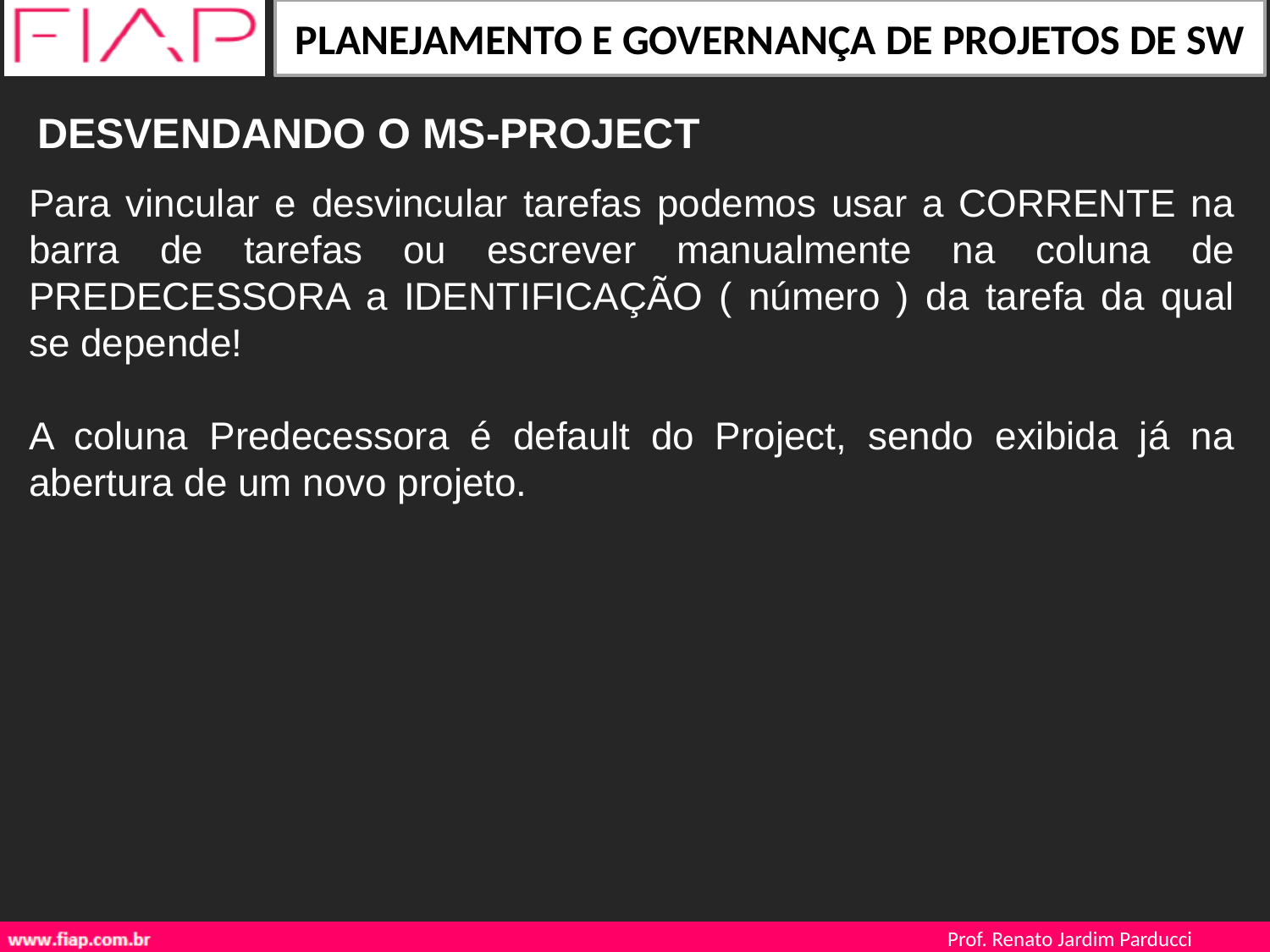

DESVENDANDO O MS-PROJECT
Para vincular e desvincular tarefas podemos usar a CORRENTE na barra de tarefas ou escrever manualmente na coluna de PREDECESSORA a IDENTIFICAÇÃO ( número ) da tarefa da qual se depende!

A coluna Predecessora é default do Project, sendo exibida já na abertura de um novo projeto.